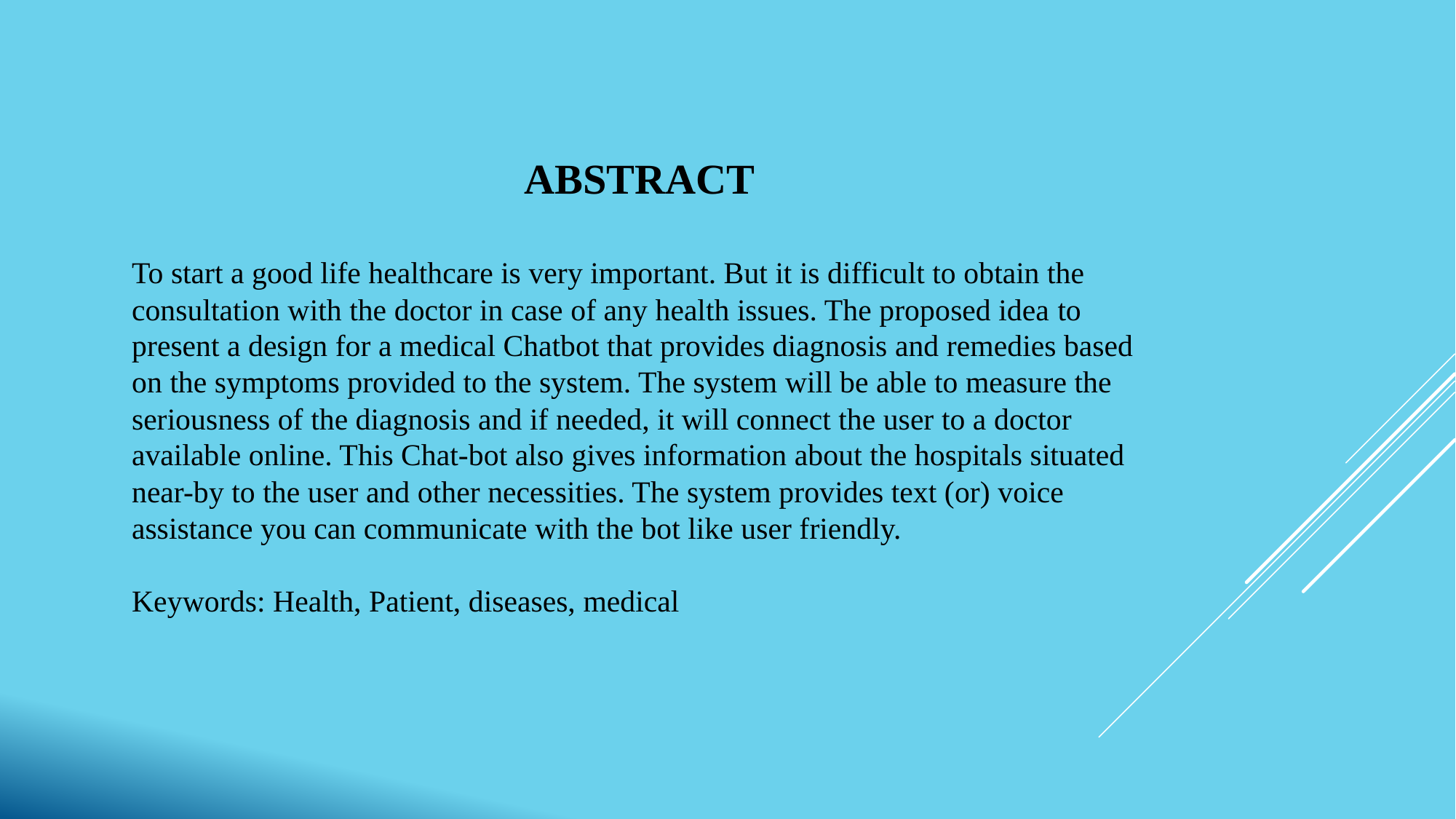

ABSTRACT

To start a good life healthcare is very important. But it is difficult to obtain the consultation with the doctor in case of any health issues. The proposed idea to present a design for a medical Chatbot that provides diagnosis and remedies based on the symptoms provided to the system. The system will be able to measure the seriousness of the diagnosis and if needed, it will connect the user to a doctor available online. This Chat-bot also gives information about the hospitals situated near-by to the user and other necessities. The system provides text (or) voice assistance you can communicate with the bot like user friendly.

Keywords: Health, Patient, diseases, medical